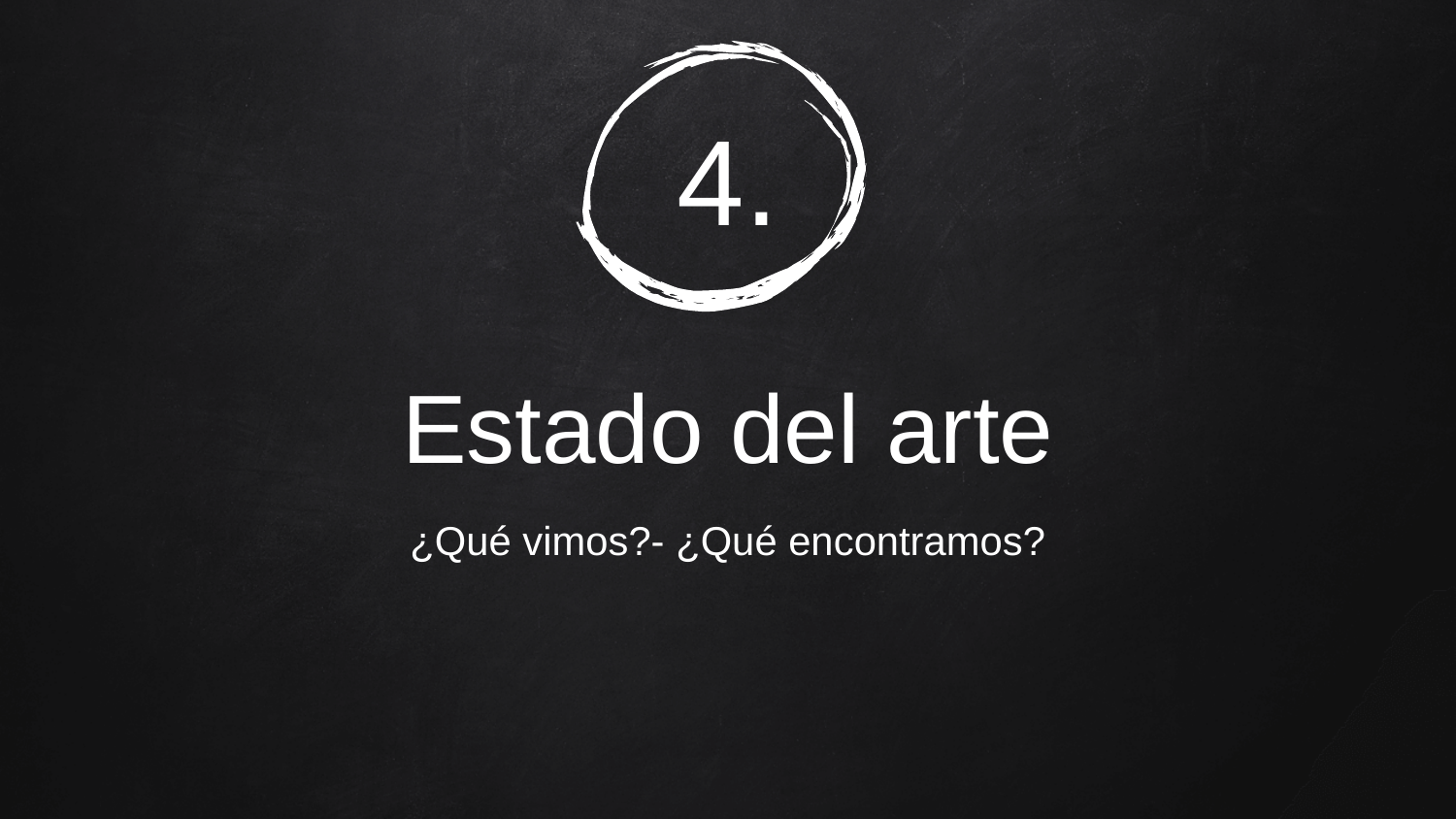

# 4.

Estado del arte
¿Qué vimos?- ¿Qué encontramos?